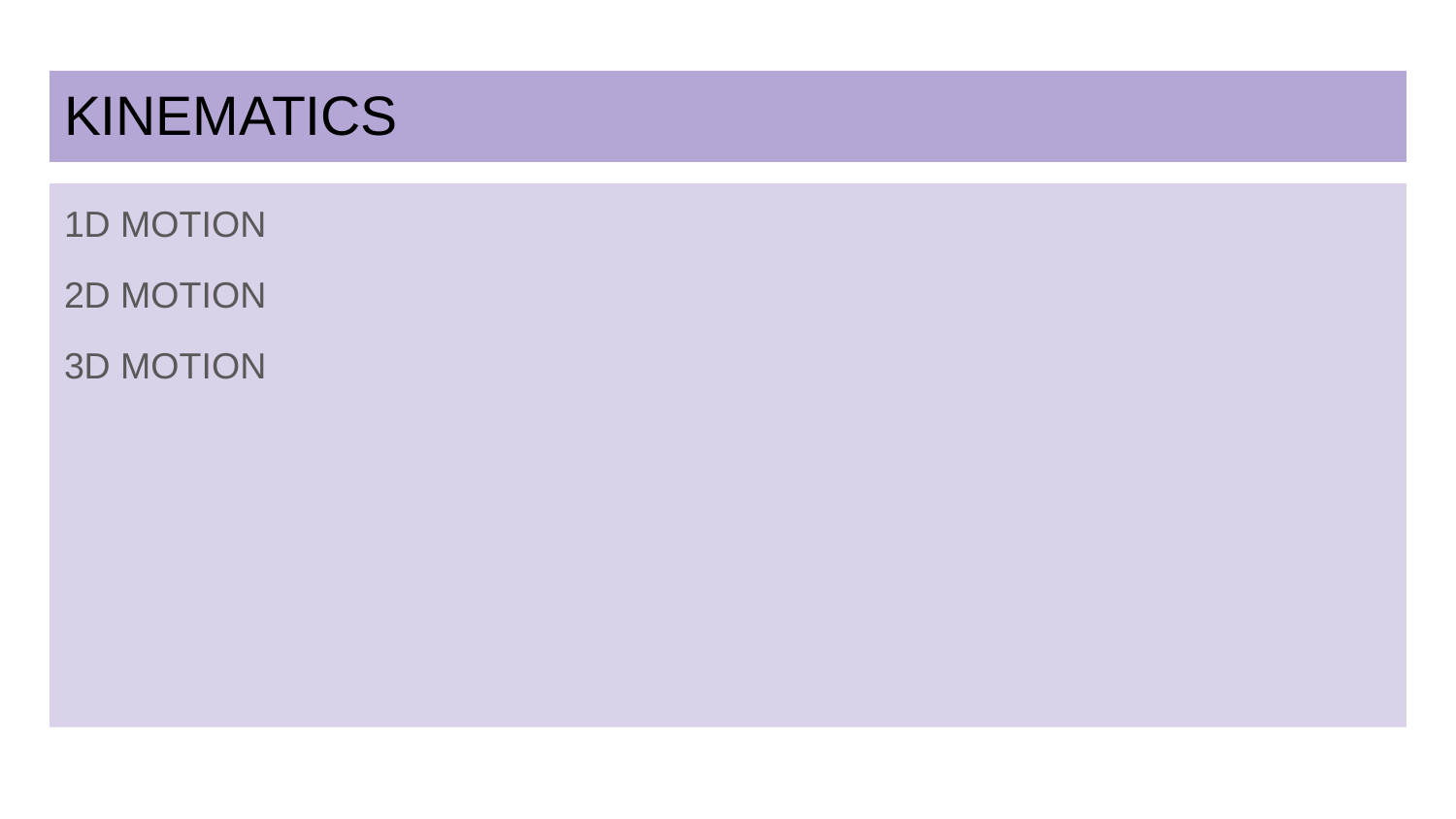

# KINEMATICS
1D MOTION
2D MOTION
3D MOTION